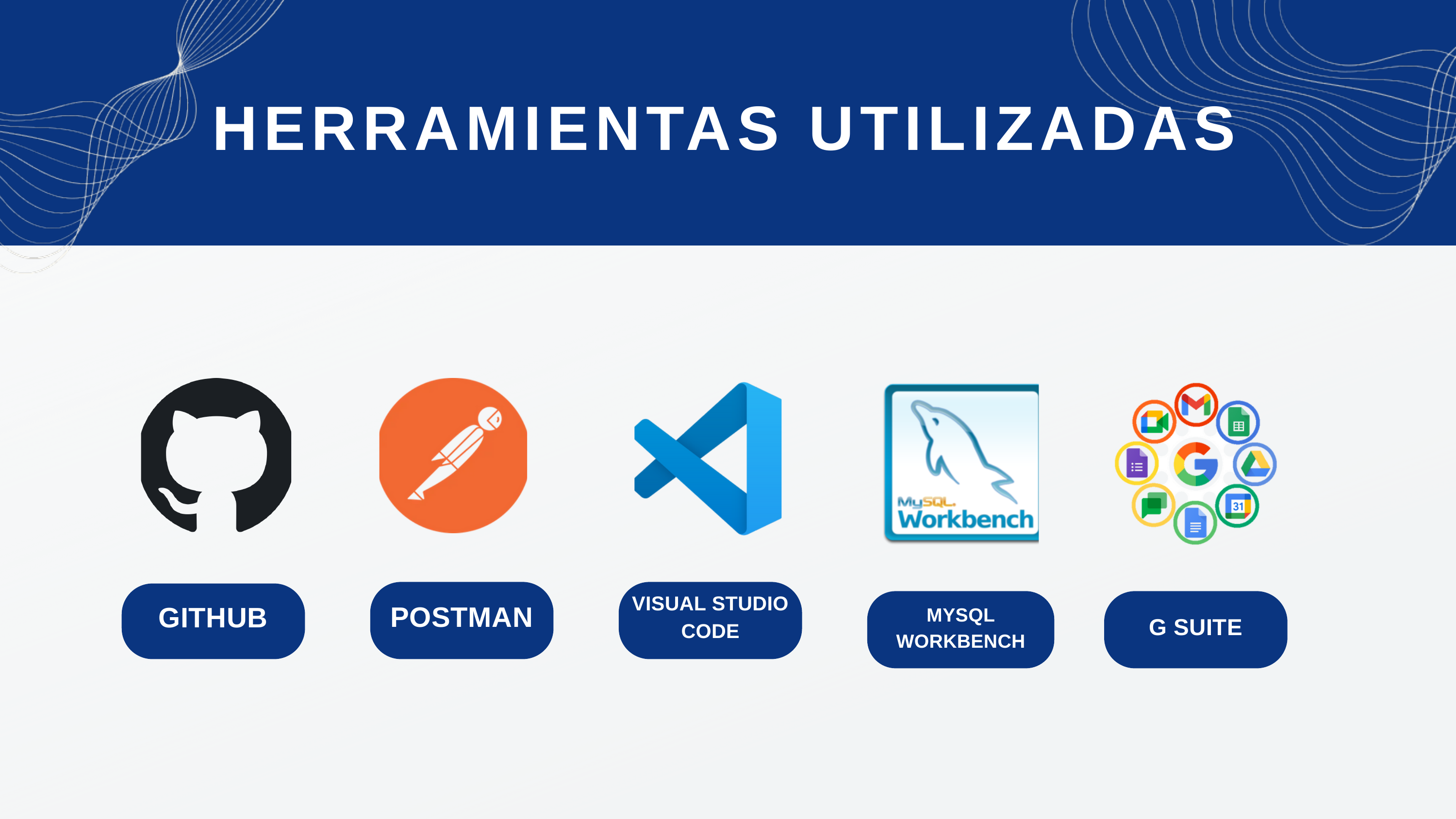

HERRAMIENTAS UTILIZADAS

POSTMAN

VISUAL STUDIO CODE

GITHUB

MYSQL WORKBENCH

G SUITE